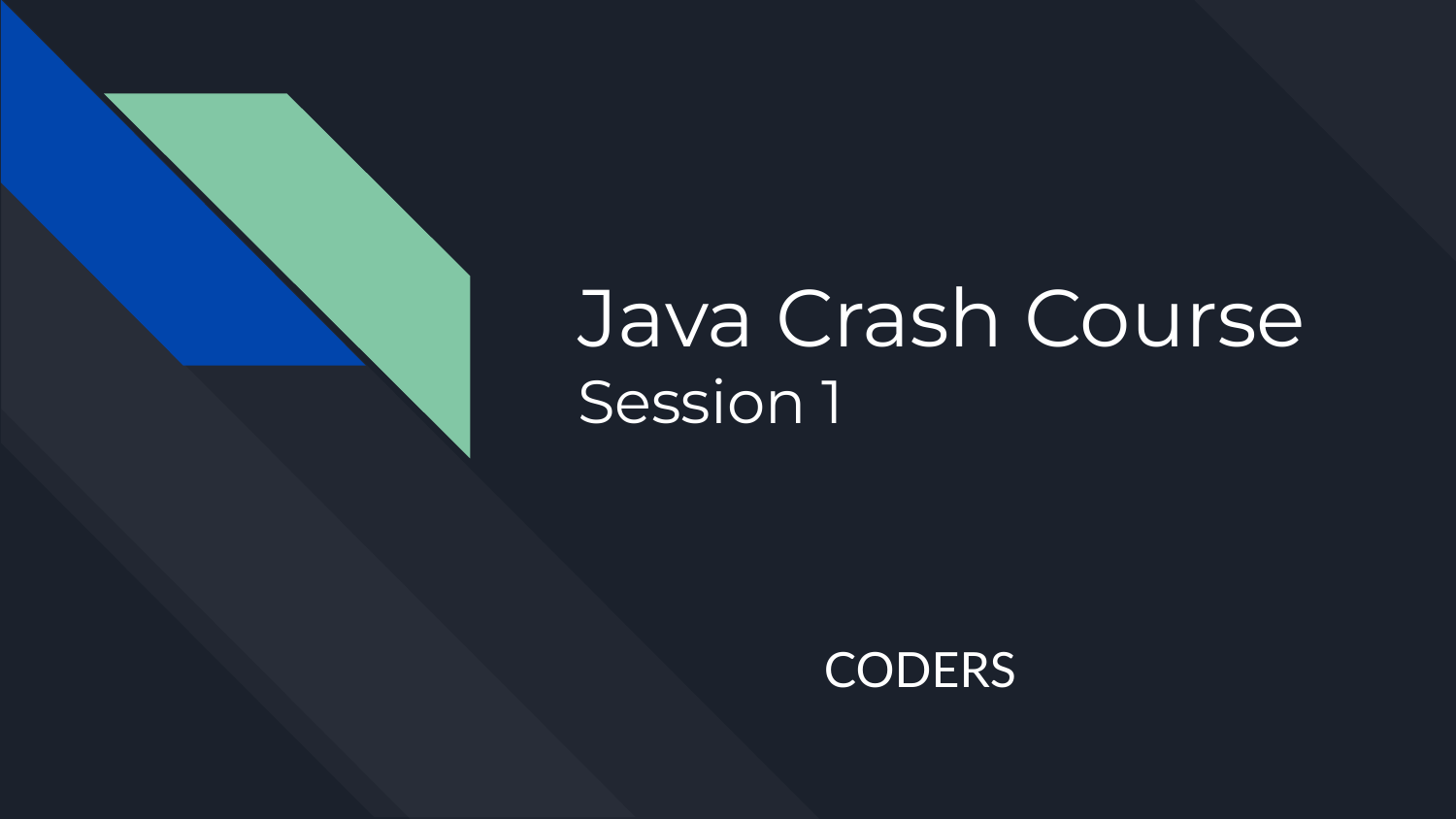

# Java Crash Course
Session 1
CODERS